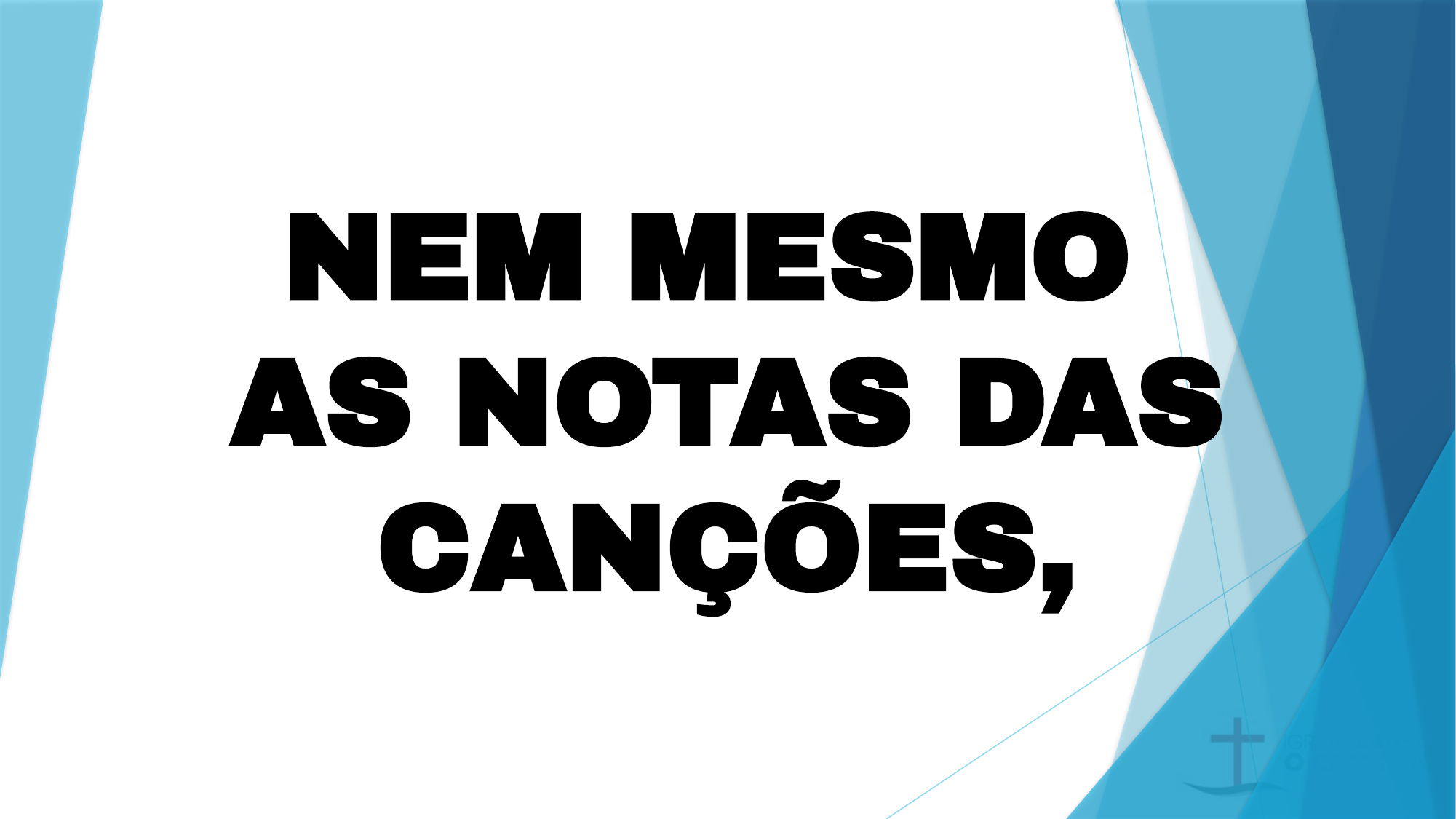

# NEM MESMO AS NOTAS DAS CANÇÕES,